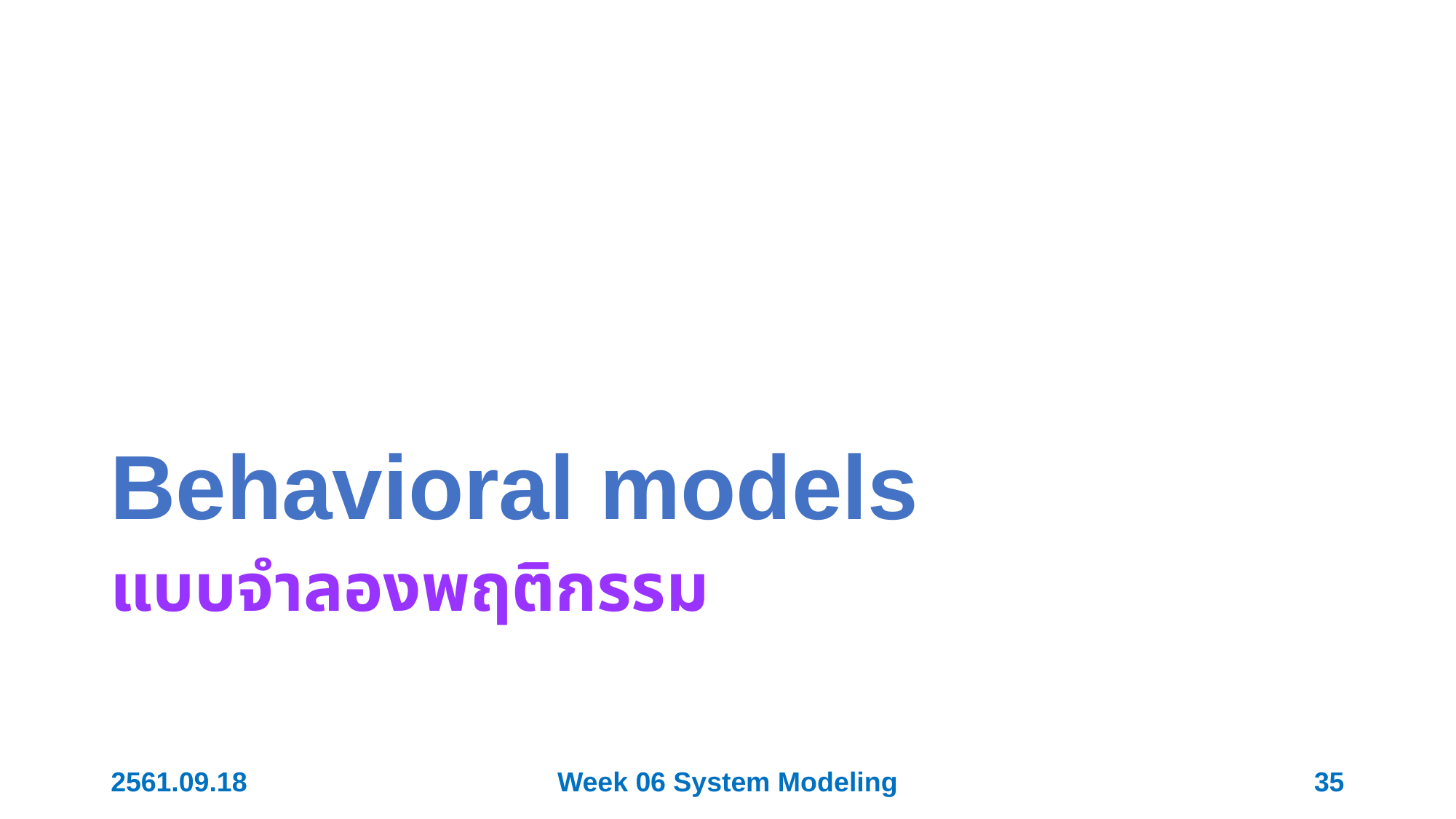

# Behavioral models
แบบจำลองพฤติกรรม
2561.09.18
Week 06 System Modeling
35